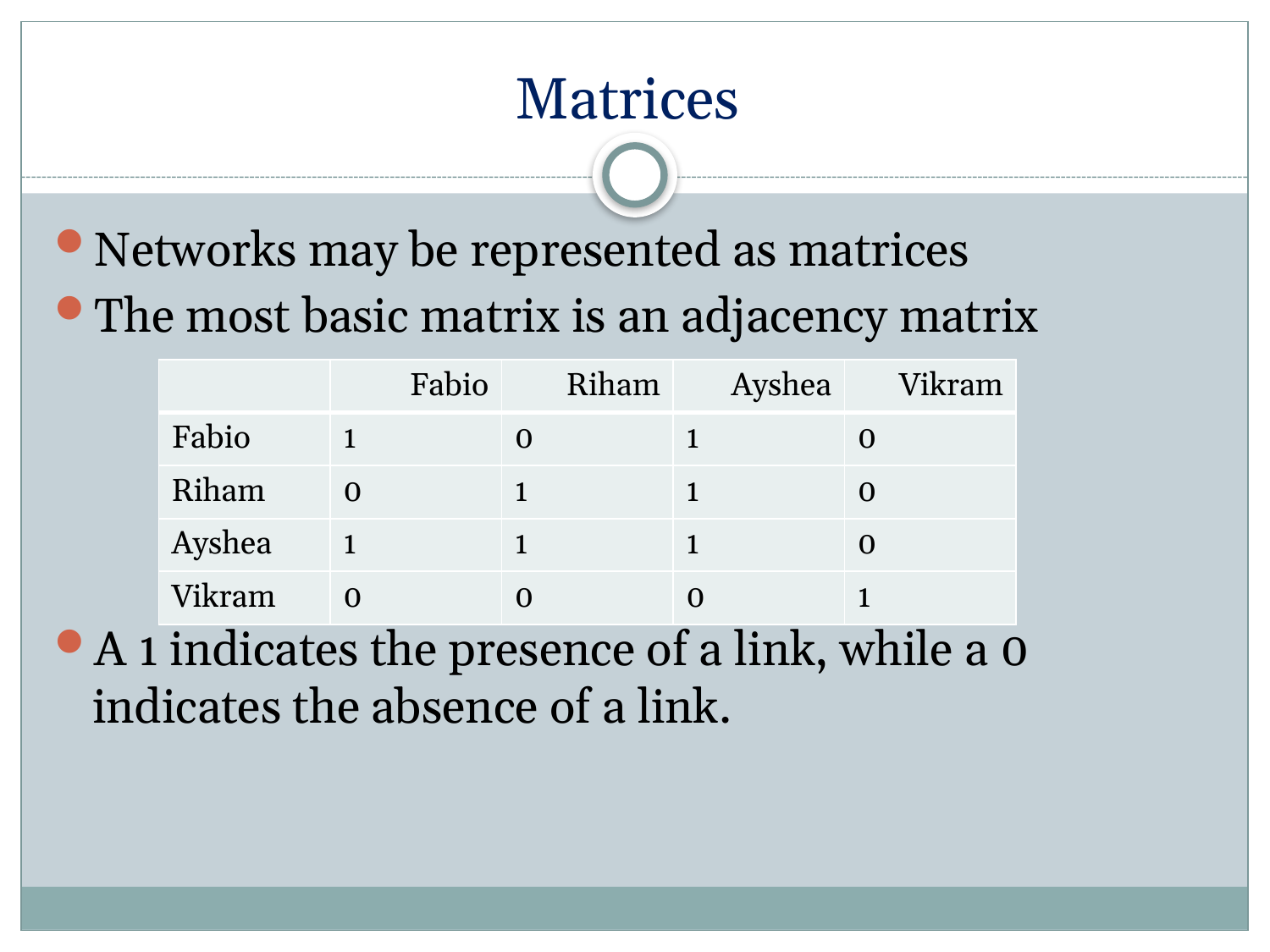

# Matrices
Networks may be represented as matrices
The most basic matrix is an adjacency matrix

A 1 indicates the presence of a link, while a 0 indicates the absence of a link.
|  | Fabio | Riham | Ayshea | Vikram |
| --- | --- | --- | --- | --- |
| Fabio | 1 | 0 | 1 | 0 |
| Riham | 0 | 1 | 1 | 0 |
| Ayshea | 1 | 1 | 1 | 0 |
| Vikram | 0 | 0 | 0 | 1 |